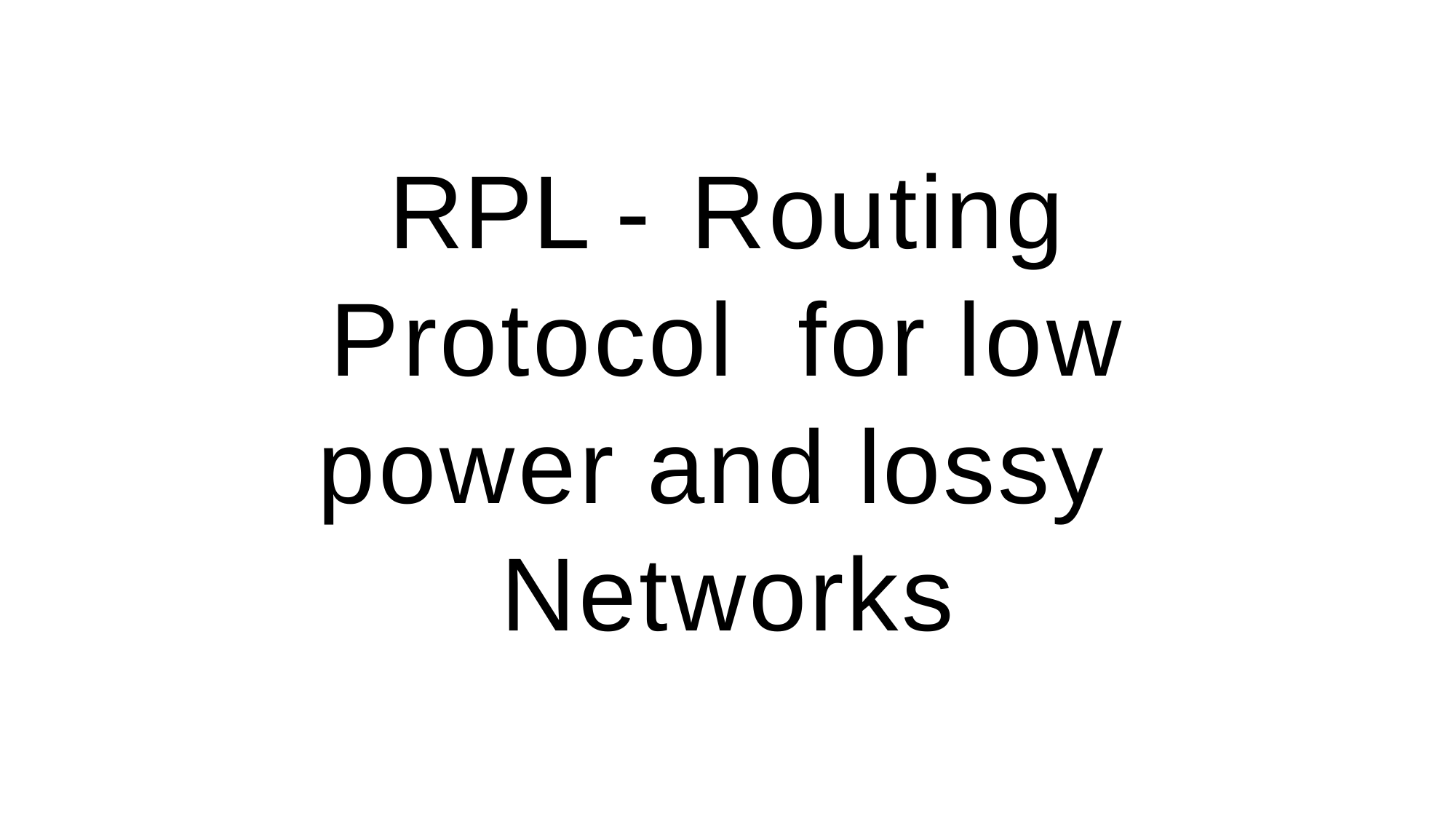

RPL - Routing Protocol  for low power and lossy  Networks